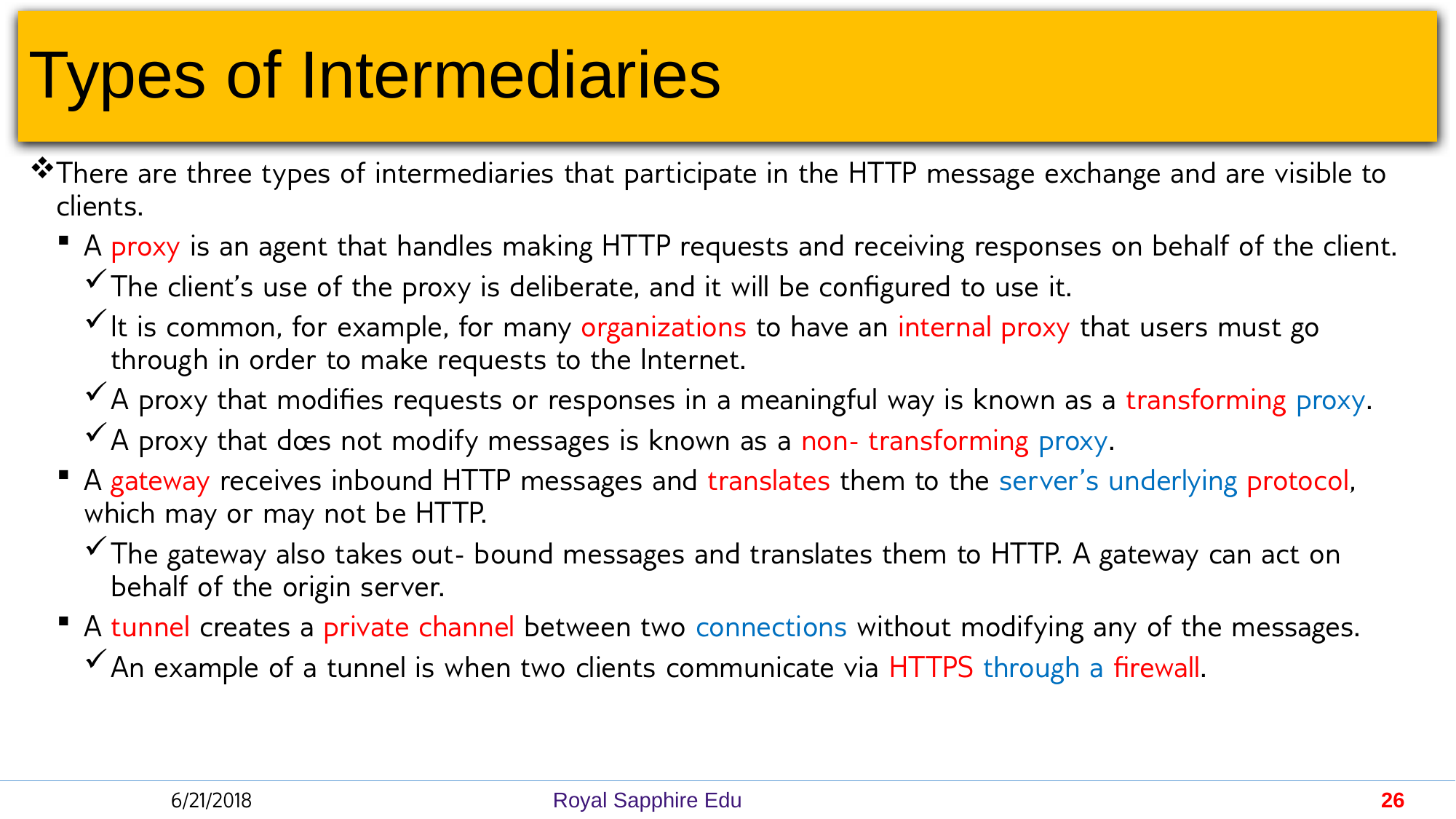

# Types of Intermediaries
There are three types of intermediaries that participate in the HTTP message exchange and are visible to clients.
A proxy is an agent that handles making HTTP requests and receiving responses on behalf of the client.
The client’s use of the proxy is deliberate, and it will be configured to use it.
It is common, for example, for many organizations to have an internal proxy that users must go through in order to make requests to the Internet.
A proxy that modifies requests or responses in a meaningful way is known as a transforming proxy.
A proxy that does not modify messages is known as a non‐ transforming proxy.
A gateway receives inbound HTTP messages and translates them to the server’s underlying protocol, which may or may not be HTTP.
The gateway also takes out‐ bound messages and translates them to HTTP. A gateway can act on behalf of the origin server.
A tunnel creates a private channel between two connections without modifying any of the messages.
An example of a tunnel is when two clients communicate via HTTPS through a firewall.
6/21/2018
Royal Sapphire Edu
26